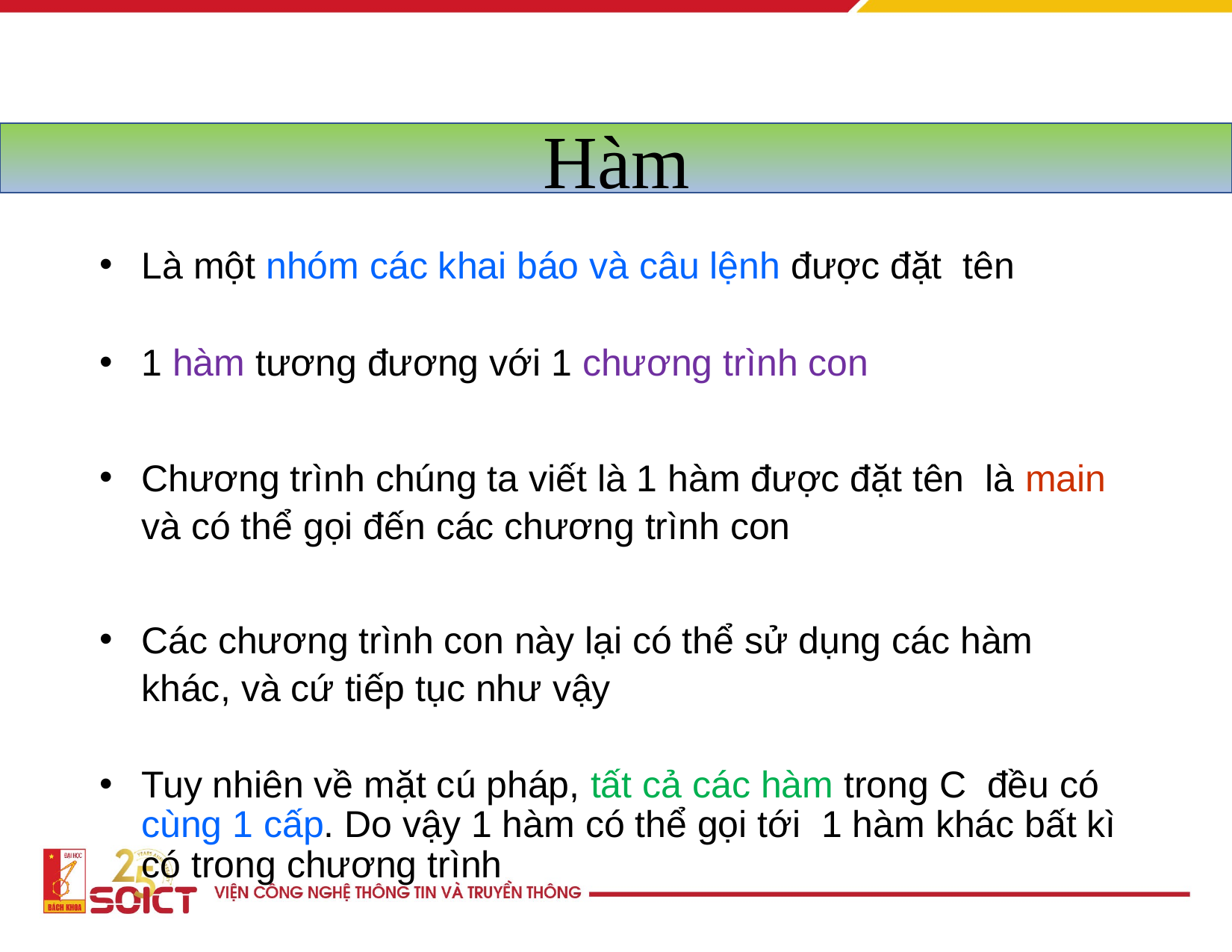

# Hàm

Là một nhóm các khai báo và câu lệnh được đặt  tên

1 hàm tương đương với 1 chương trình con

Chương trình chúng ta viết là 1 hàm được đặt tên  là main và có thể gọi đến các chương trình con

Các chương trình con này lại có thể sử dụng các hàm  khác, và cứ tiếp tục như vậy

Tuy nhiên về mặt cú pháp, tất cả các hàm trong C  đều có cùng 1 cấp. Do vậy 1 hàm có thể gọi tới  1 hàm khác bất kì có trong chương trình